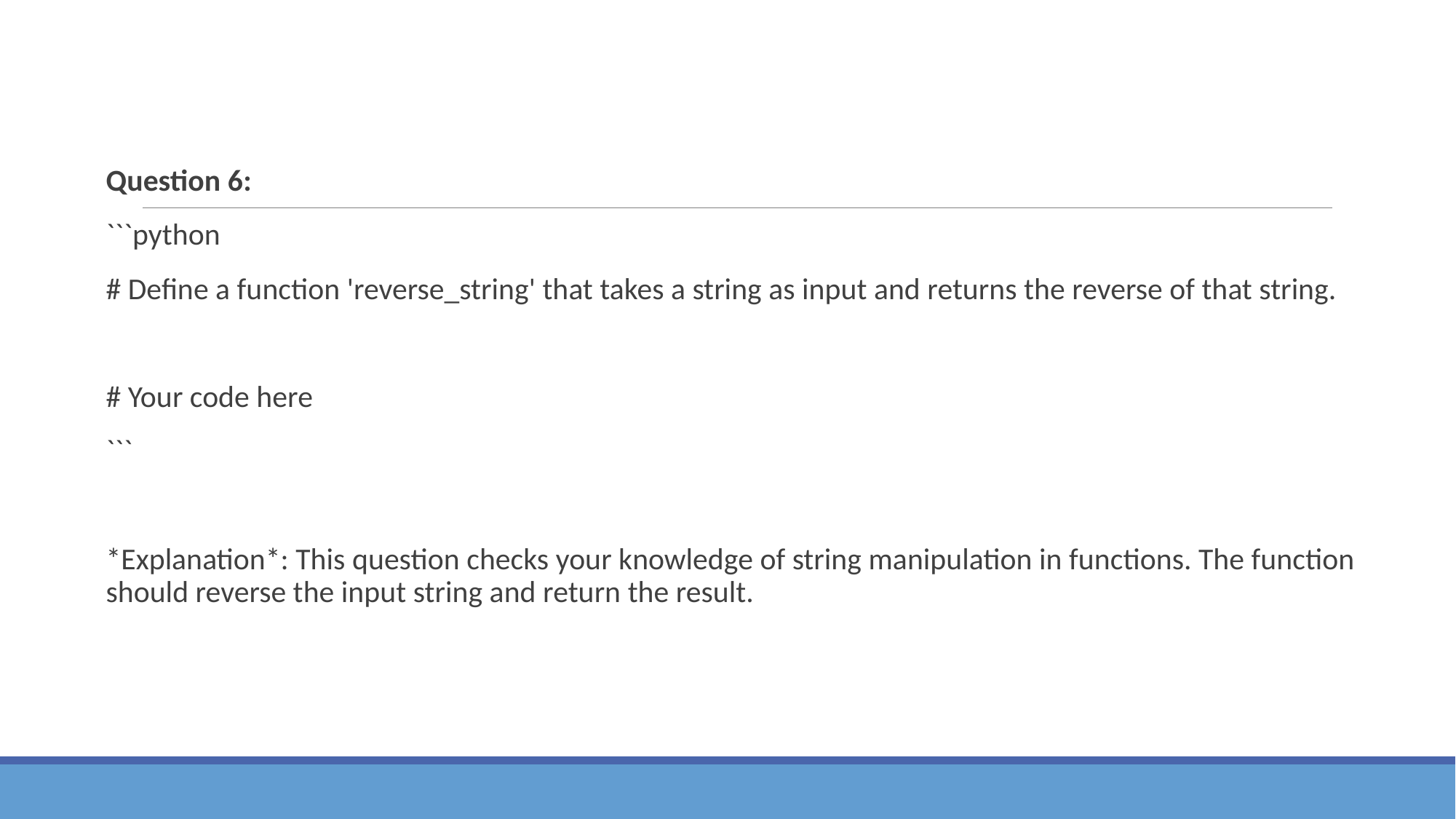

Question 6:
```python
# Define a function 'reverse_string' that takes a string as input and returns the reverse of that string.

# Your code here
```

*Explanation*: This question checks your knowledge of string manipulation in functions. The function should reverse the input string and return the result.